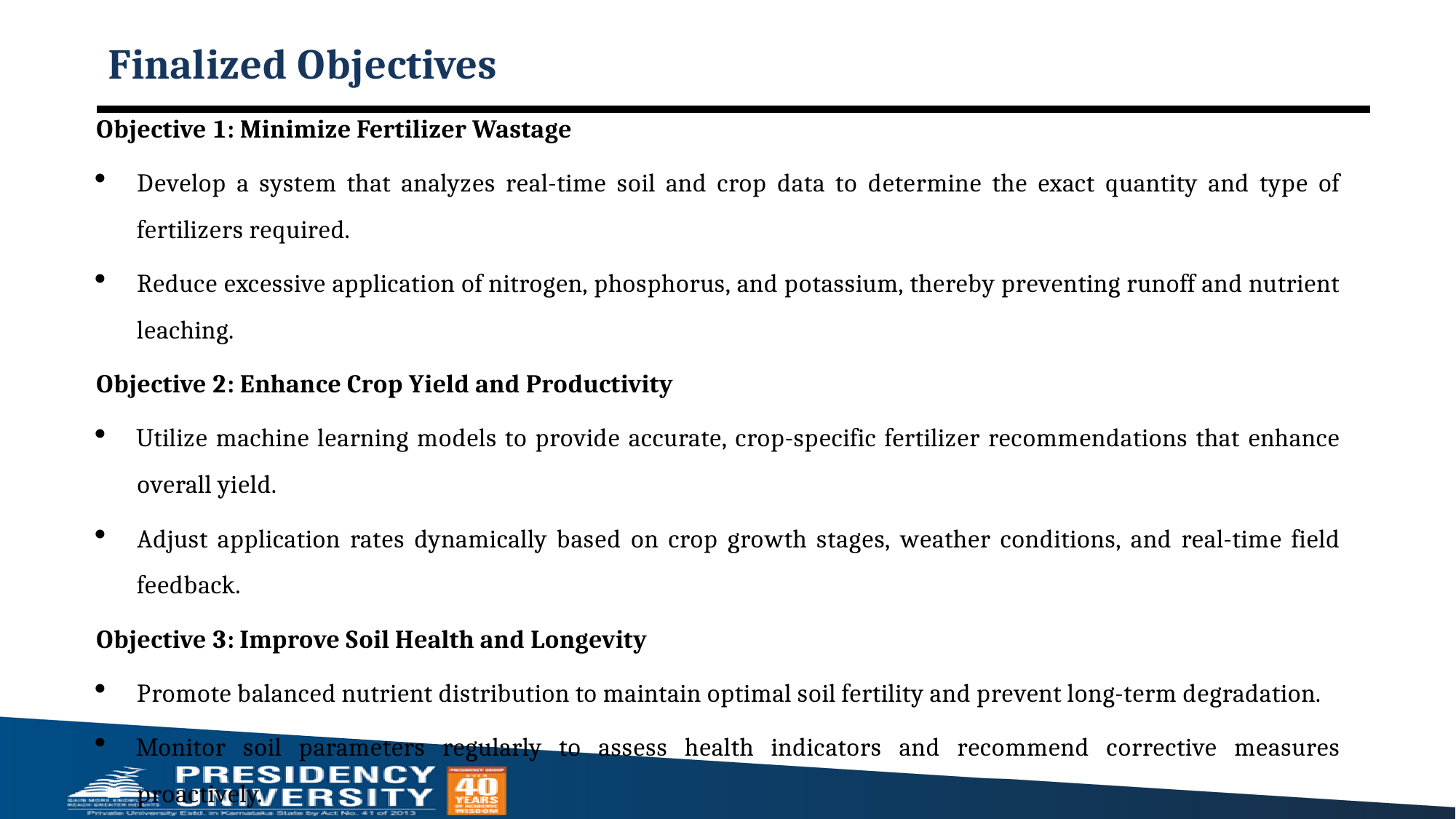

# Finalized Objectives
Objective 1: Minimize Fertilizer Wastage
Develop a system that analyzes real-time soil and crop data to determine the exact quantity and type of fertilizers required.
Reduce excessive application of nitrogen, phosphorus, and potassium, thereby preventing runoff and nutrient leaching.
Objective 2: Enhance Crop Yield and Productivity
Utilize machine learning models to provide accurate, crop-specific fertilizer recommendations that enhance overall yield.
Adjust application rates dynamically based on crop growth stages, weather conditions, and real-time field feedback.
Objective 3: Improve Soil Health and Longevity
Promote balanced nutrient distribution to maintain optimal soil fertility and prevent long-term degradation.
Monitor soil parameters regularly to assess health indicators and recommend corrective measures proactively.